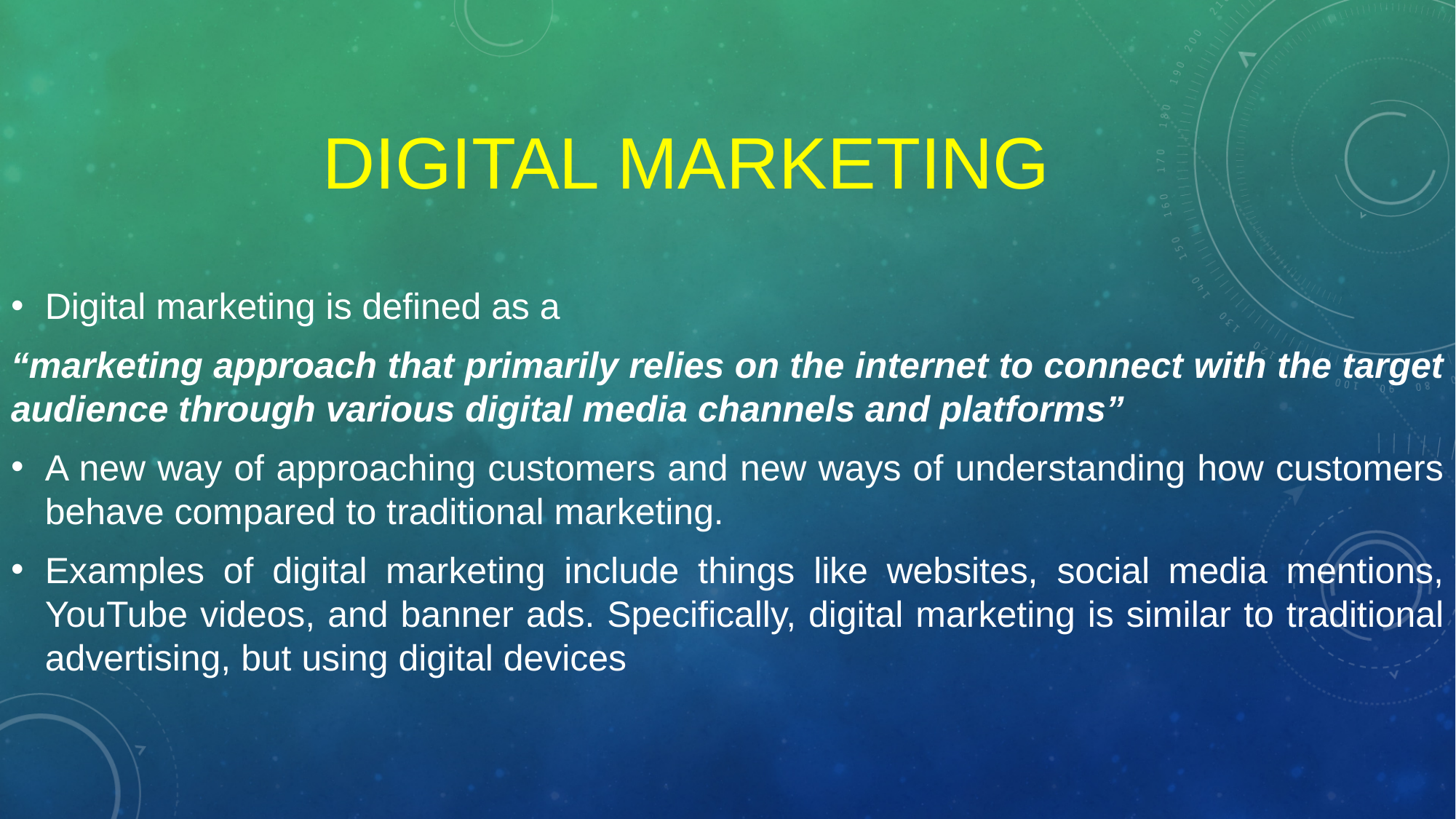

# DIGITAL MARKETING
Digital marketing is defined as a
“marketing approach that primarily relies on the internet to connect with the target audience through various digital media channels and platforms”
A new way of approaching customers and new ways of understanding how customers behave compared to traditional marketing.
Examples of digital marketing include things like websites, social media mentions, YouTube videos, and banner ads. Specifically, digital marketing is similar to traditional advertising, but using digital devices